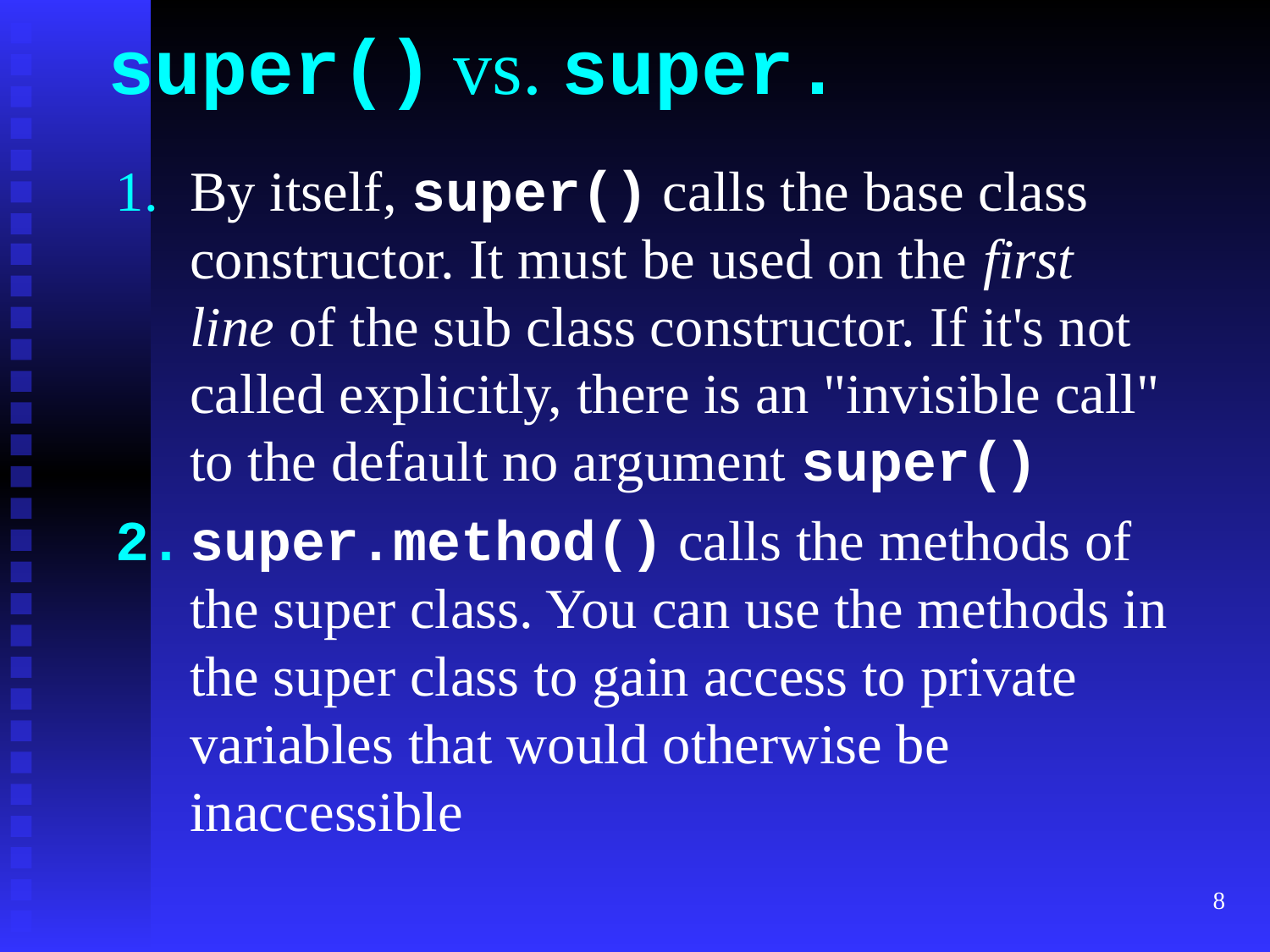

# super() vs. super.
By itself, super() calls the base class constructor. It must be used on the first line of the sub class constructor. If it's not called explicitly, there is an "invisible call" to the default no argument super()
super.method() calls the methods of the super class. You can use the methods in the super class to gain access to private variables that would otherwise be inaccessible
8